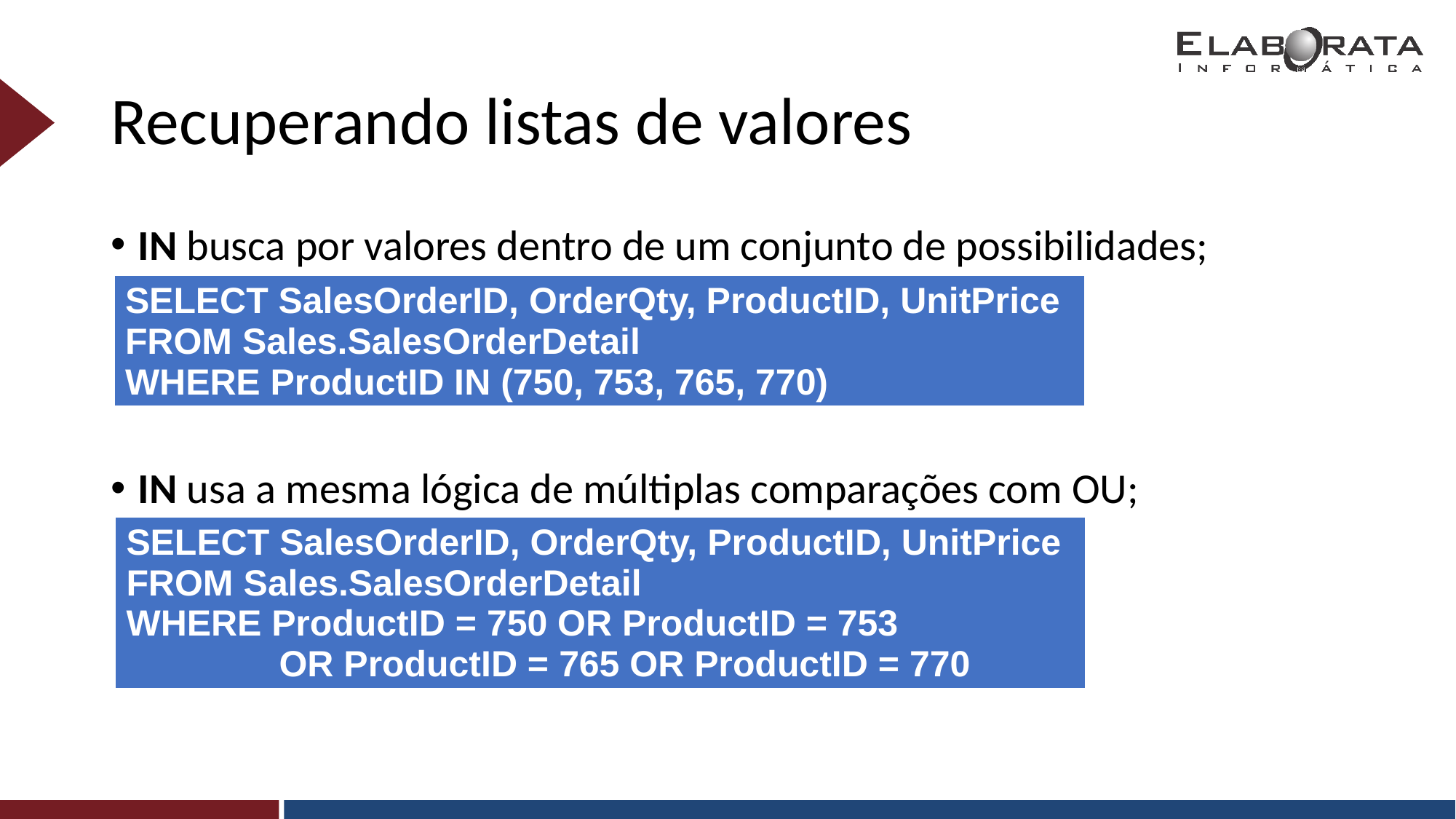

# Recuperando listas de valores
IN busca por valores dentro de um conjunto de possibilidades;

IN usa a mesma lógica de múltiplas comparações com OU;
| SELECT SalesOrderID, OrderQty, ProductID, UnitPrice FROM Sales.SalesOrderDetail WHERE ProductID IN (750, 753, 765, 770) |
| --- |
| SELECT SalesOrderID, OrderQty, ProductID, UnitPrice FROM Sales.SalesOrderDetail WHERE ProductID = 750 OR ProductID = 753 OR ProductID = 765 OR ProductID = 770 |
| --- |